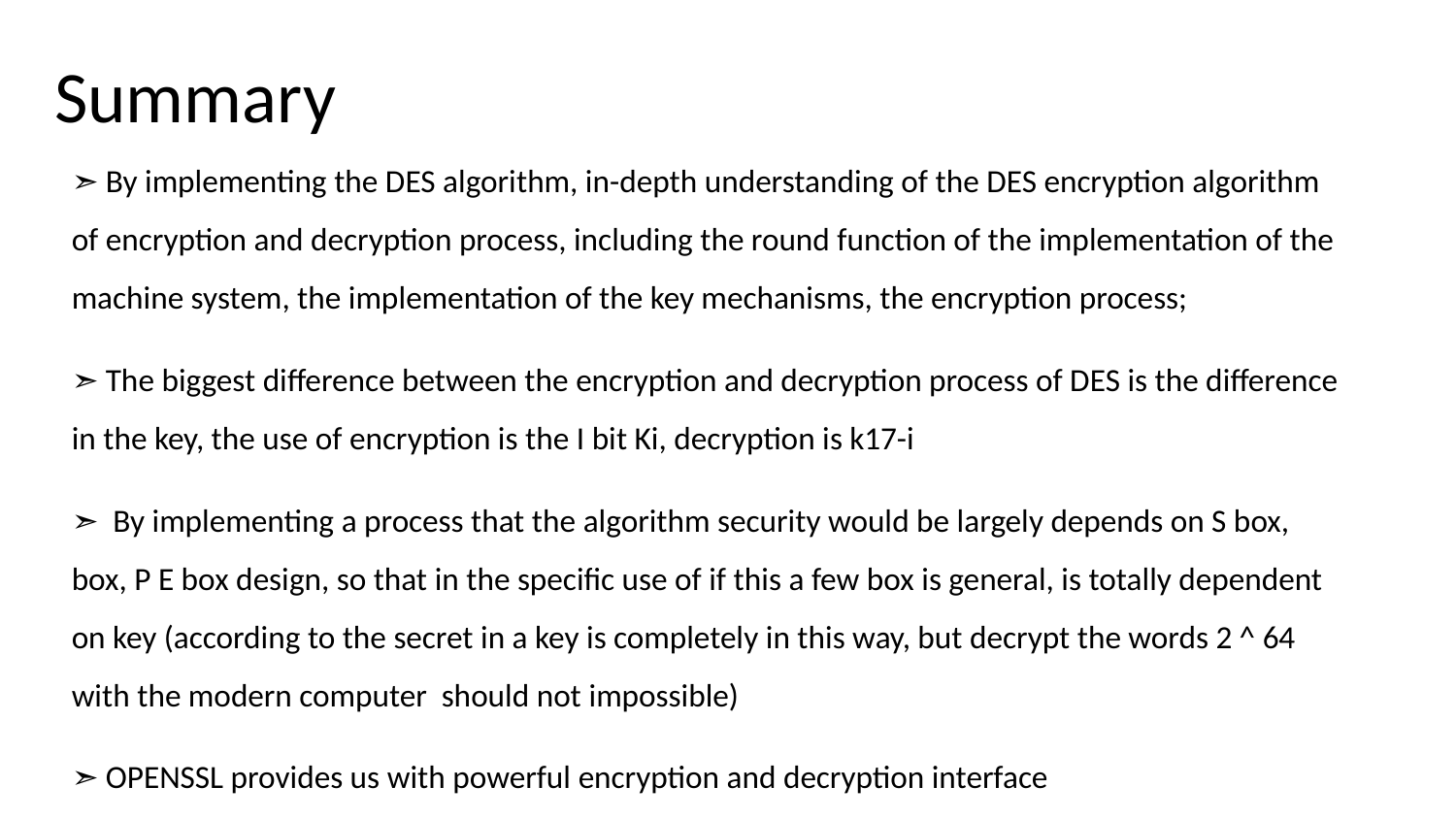

Summary
➣ By implementing the DES algorithm, in-depth understanding of the DES encryption algorithm of encryption and decryption process, including the round function of the implementation of the machine system, the implementation of the key mechanisms, the encryption process;
➣ The biggest difference between the encryption and decryption process of DES is the difference in the key, the use of encryption is the I bit Ki, decryption is k17-i
➣  By implementing a process that the algorithm security would be largely depends on S box, box, P E box design, so that in the specific use of if this a few box is general, is totally dependent on key (according to the secret in a key is completely in this way, but decrypt the words 2 ^ 64 with the modern computer  should not impossible)
➣ OPENSSL provides us with powerful encryption and decryption interface

CONTENTS